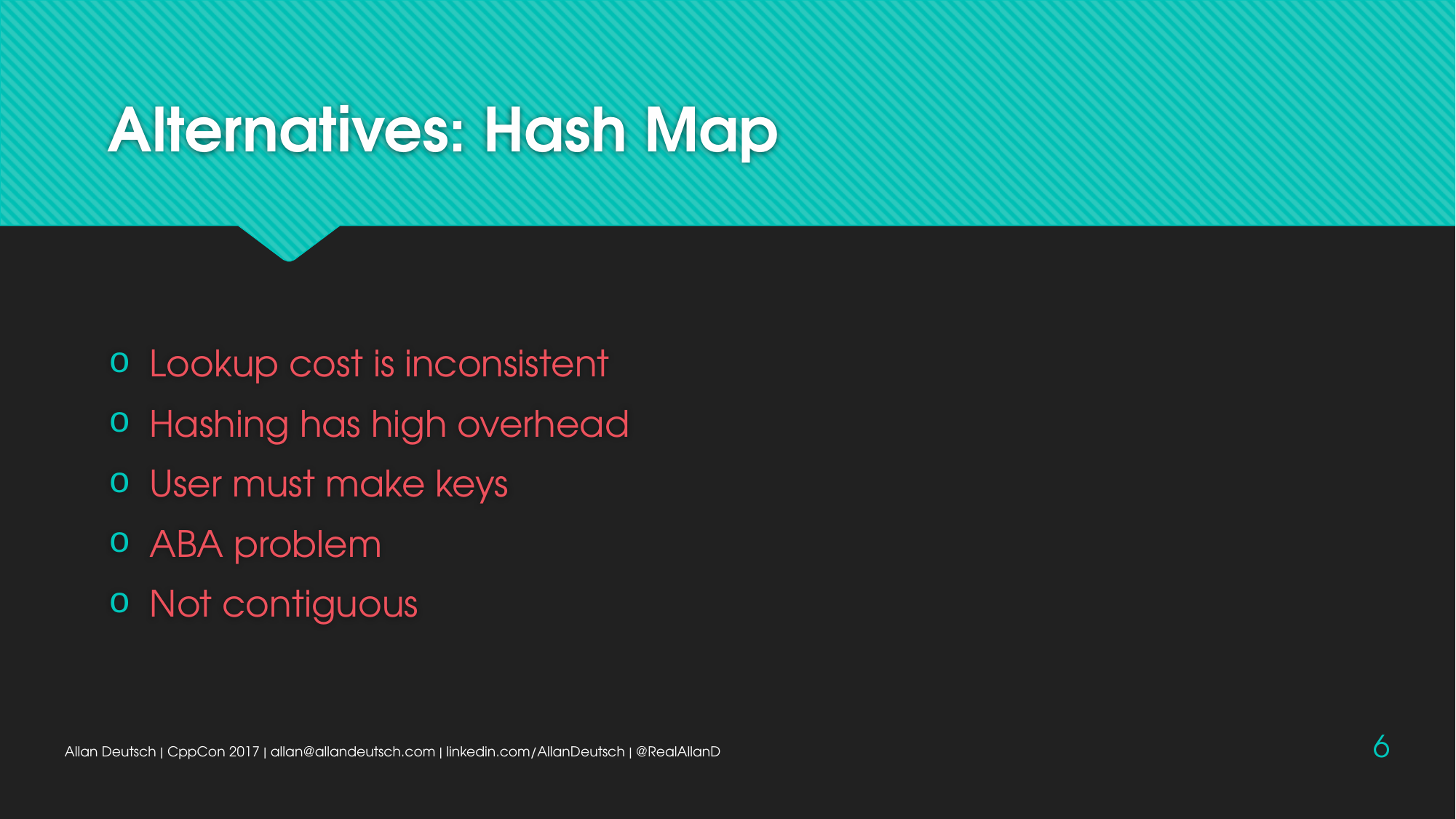

# Alternatives: Hash Map
Lookup cost is inconsistent
Hashing has high overhead
User must make keys
ABA problem
Not contiguous
6
Allan Deutsch | CppCon 2017 | allan@allandeutsch.com | linkedin.com/AllanDeutsch | @RealAllanD